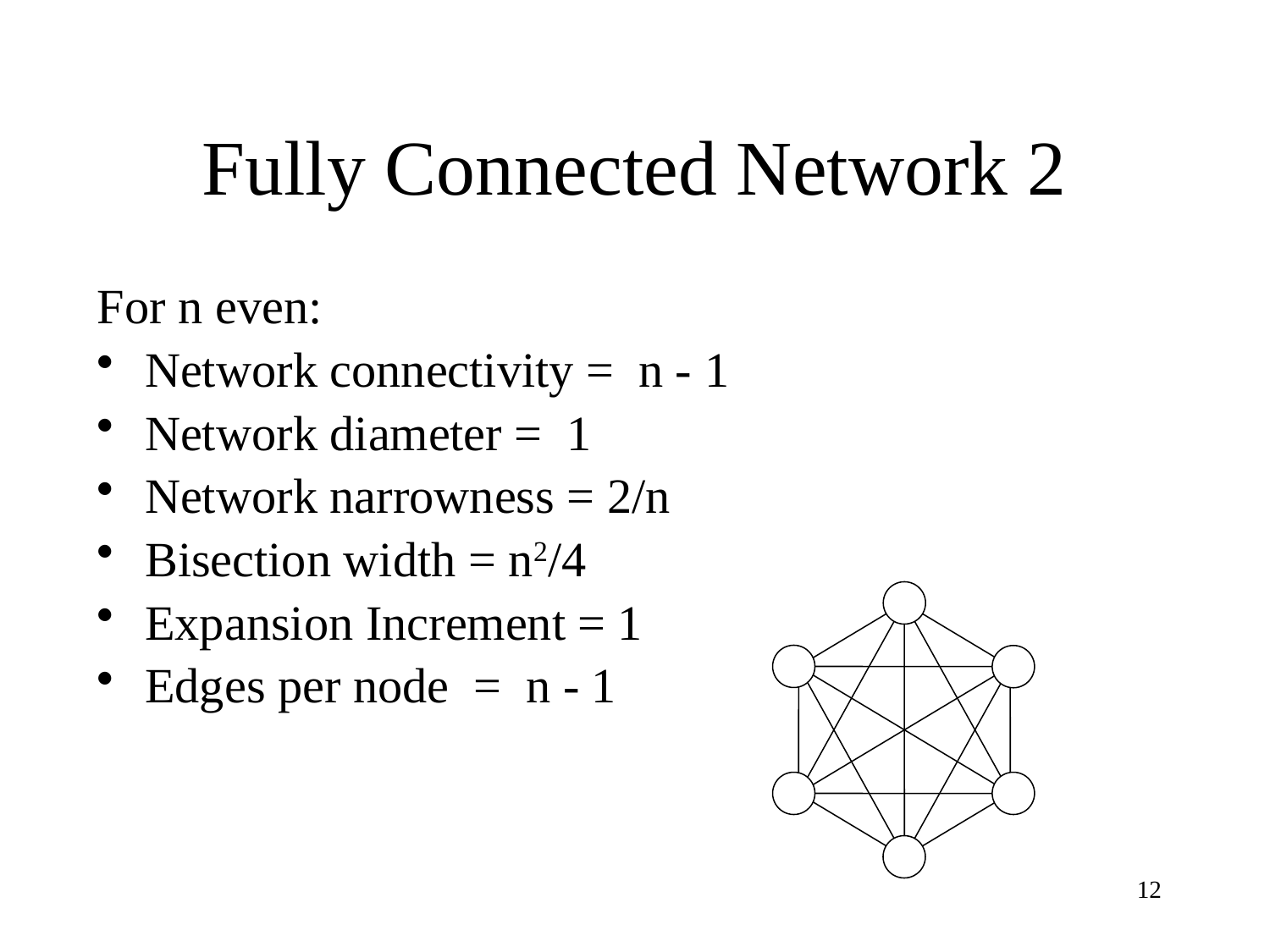

# Fully Connected Network 2
For n even:
Network connectivity =  n - 1
Network diameter =  1
Network narrowness = 2/n
Bisection width = n2/4
Expansion Increment = 1
Edges per node  =  n - 1

12